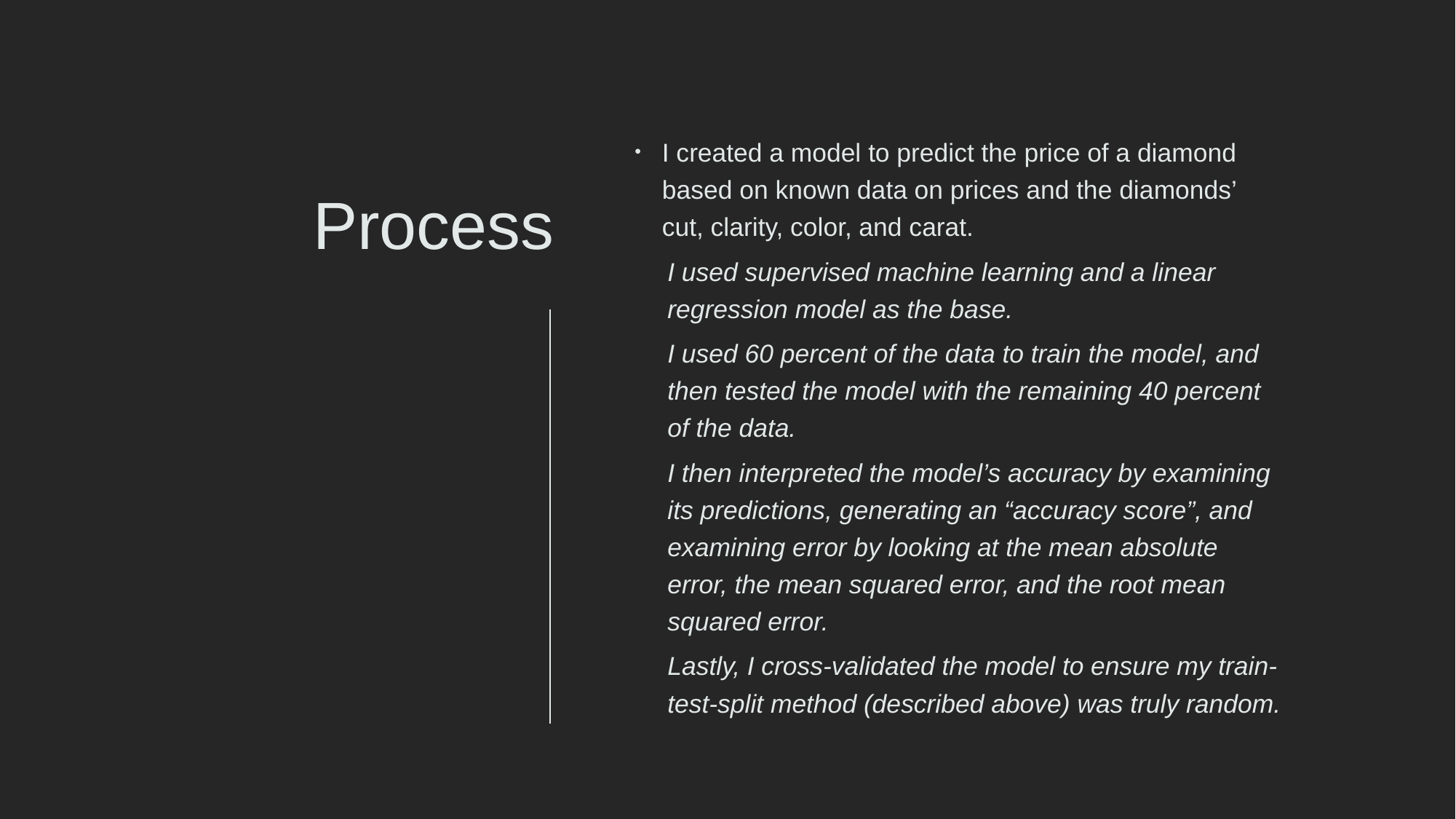

# Process
I created a model to predict the price of a diamond based on known data on prices and the diamonds’ cut, clarity, color, and carat.
I used supervised machine learning and a linear regression model as the base.
I used 60 percent of the data to train the model, and then tested the model with the remaining 40 percent of the data.
I then interpreted the model’s accuracy by examining its predictions, generating an “accuracy score”, and examining error by looking at the mean absolute error, the mean squared error, and the root mean squared error.
Lastly, I cross-validated the model to ensure my train-test-split method (described above) was truly random.